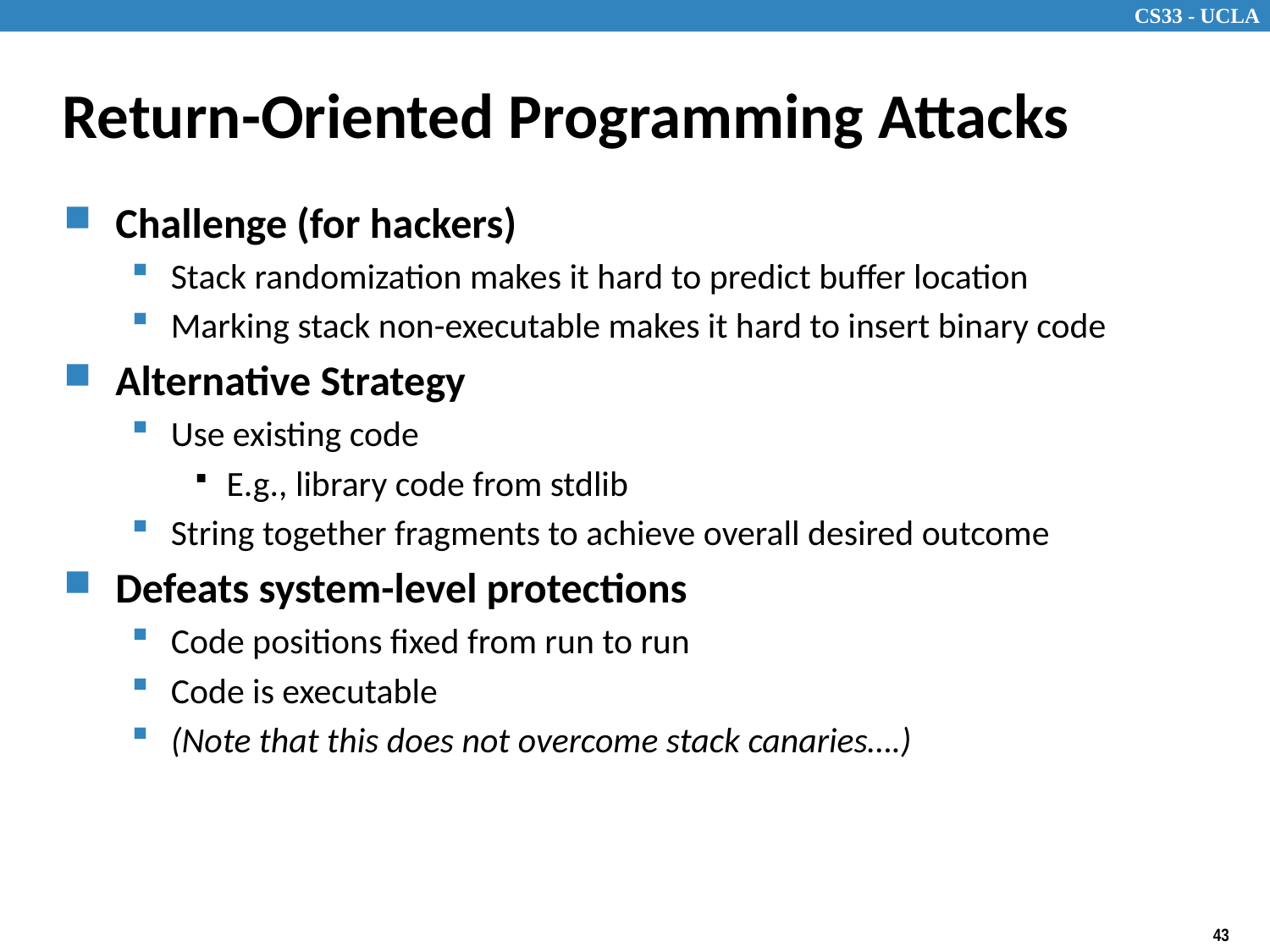

# Return-Oriented Programming Attacks
Challenge (for hackers)
Stack randomization makes it hard to predict buffer location
Marking stack non-executable makes it hard to insert binary code
Alternative Strategy
Use existing code
E.g., library code from stdlib
String together fragments to achieve overall desired outcome
Defeats system-level protections
Code positions fixed from run to run
Code is executable
(Note that this does not overcome stack canaries….)